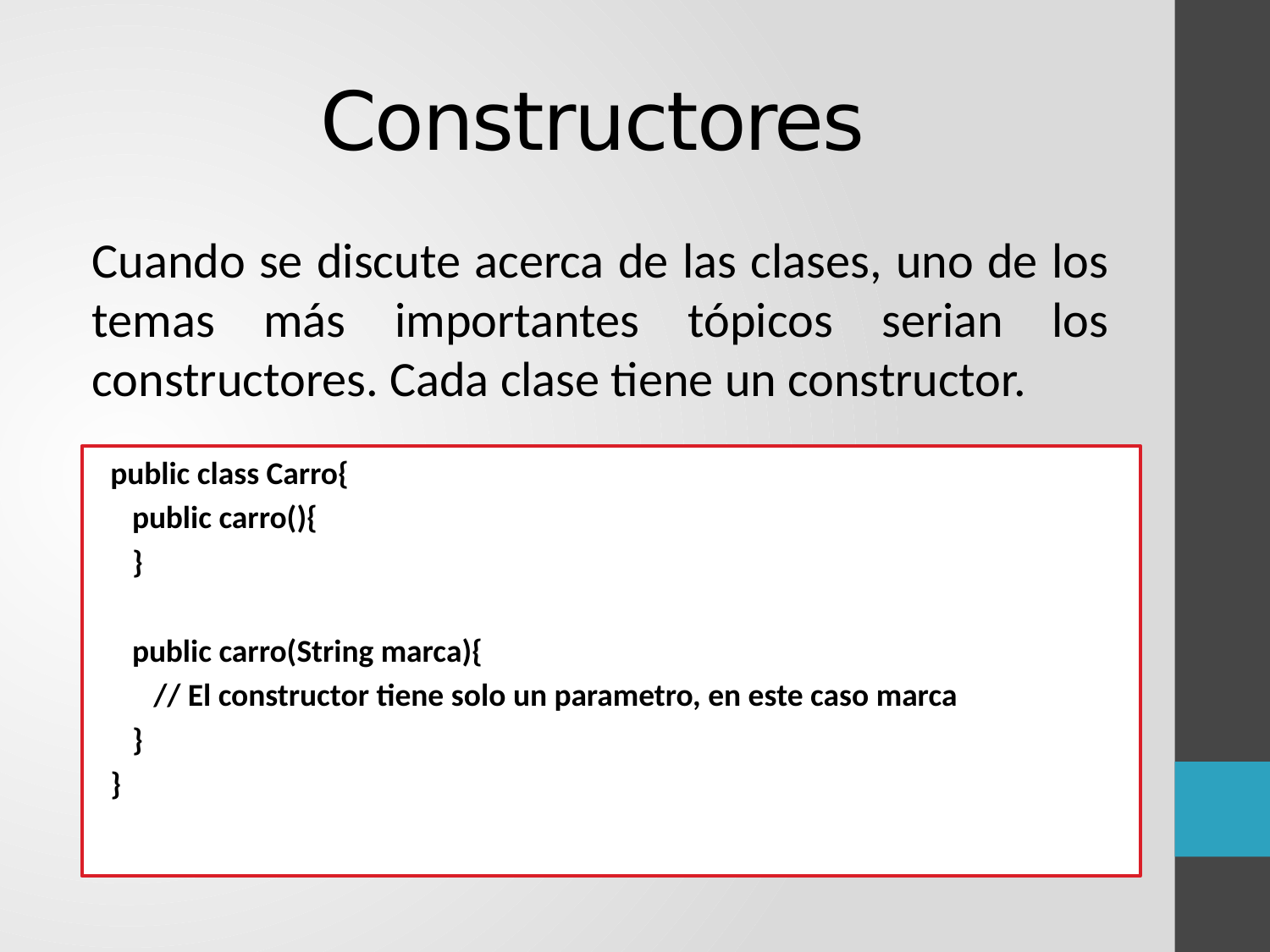

# Constructores
Cuando se discute acerca de las clases, uno de los temas más importantes tópicos serian los constructores. Cada clase tiene un constructor.
public class Carro{
   public carro(){
   }

   public carro(String marca){
      // El constructor tiene solo un parametro, en este caso marca
   }
}